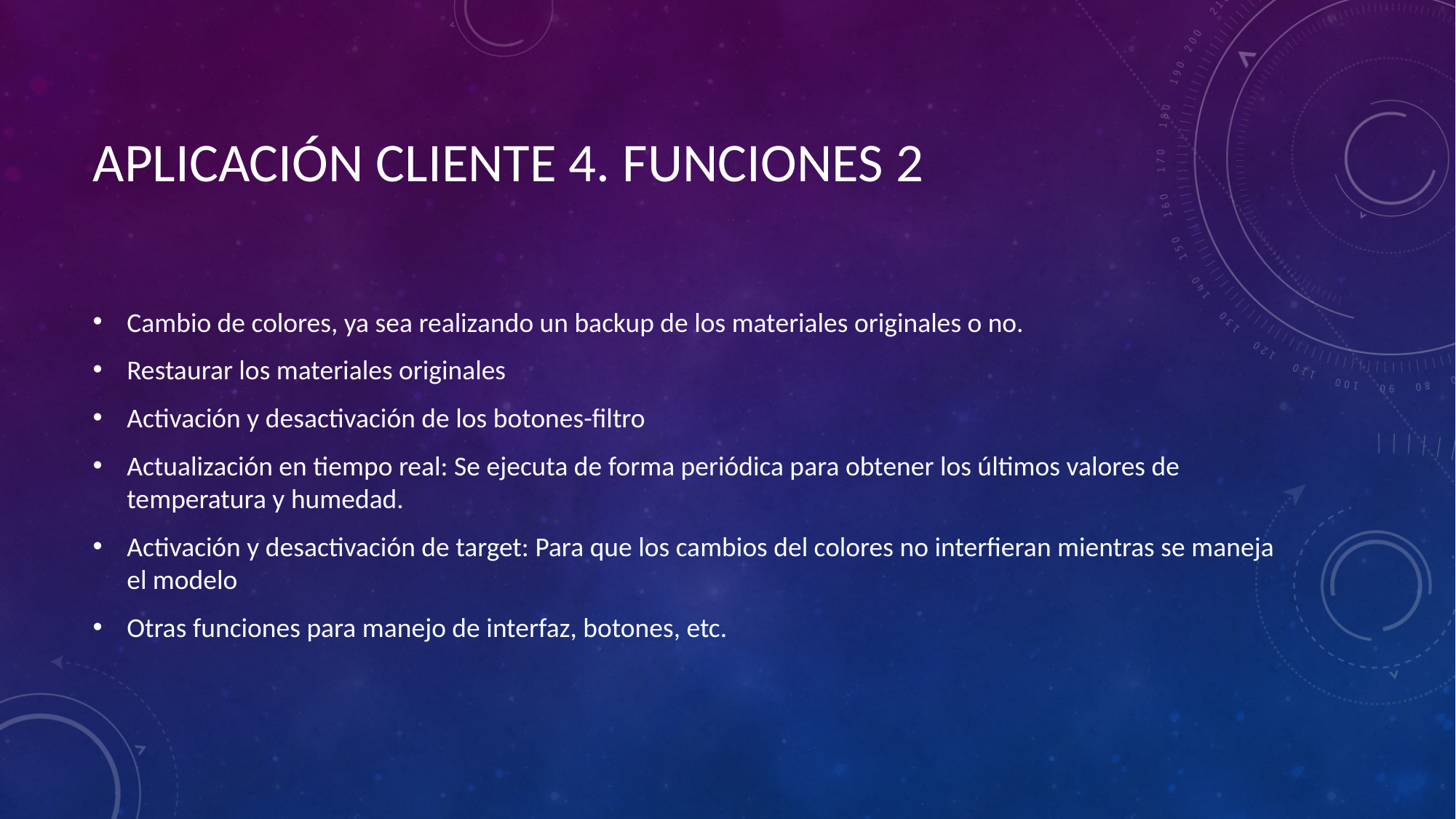

# Aplicación Cliente 4. FUNCIONES 2
Cambio de colores, ya sea realizando un backup de los materiales originales o no.
Restaurar los materiales originales
Activación y desactivación de los botones-filtro
Actualización en tiempo real: Se ejecuta de forma periódica para obtener los últimos valores de temperatura y humedad.
Activación y desactivación de target: Para que los cambios del colores no interfieran mientras se maneja el modelo
Otras funciones para manejo de interfaz, botones, etc.